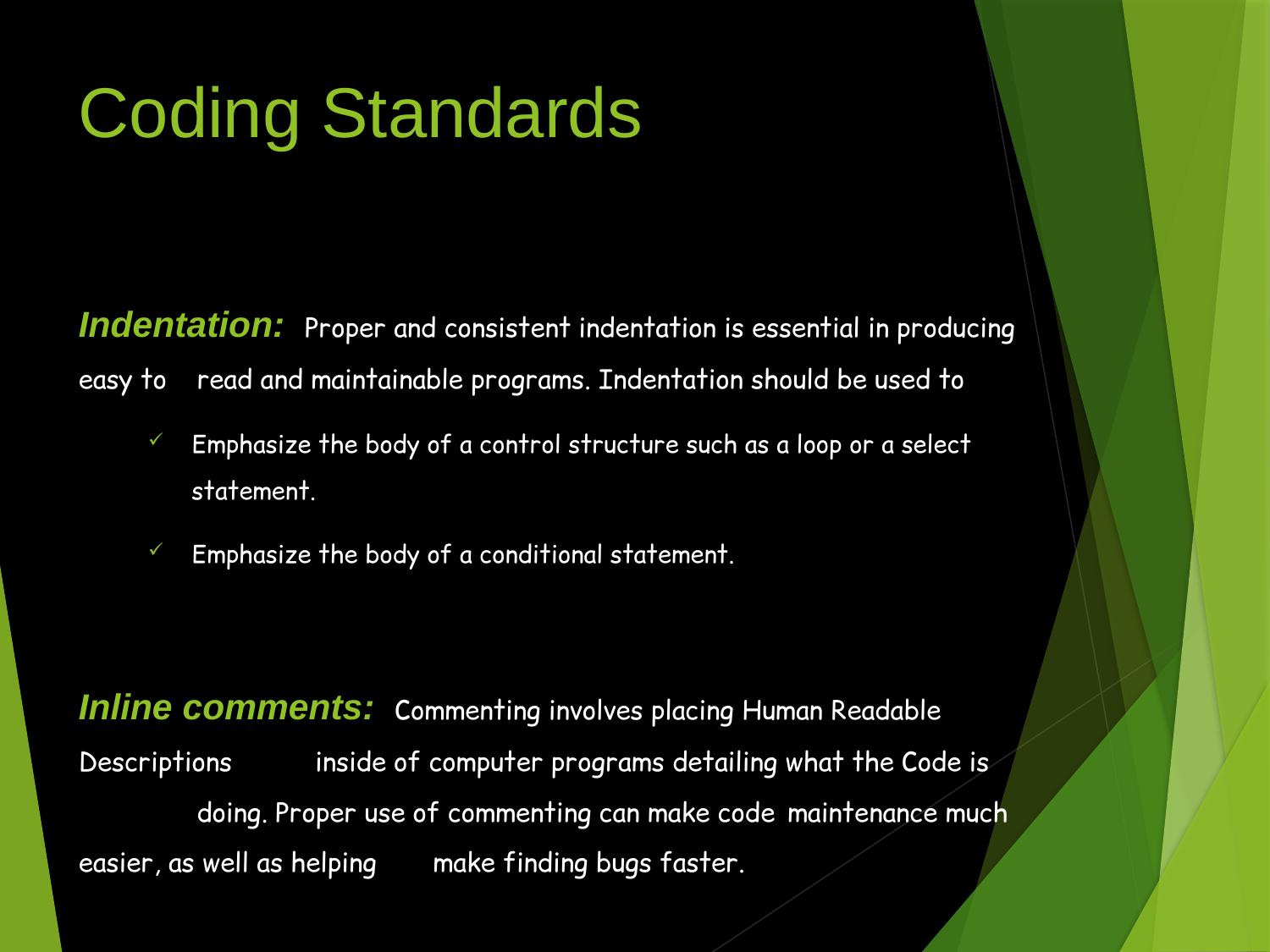

# Coding Standards

Indentation:  Proper and consistent indentation is essential in producing easy to 			read and maintainable programs. Indentation should be used to
Emphasize the body of a control structure such as a loop or a select statement.
Emphasize the body of a conditional statement.

Inline comments:  Commenting involves placing Human Readable Descriptions 					inside of computer programs detailing what the Code is 				doing. Proper use of commenting can make code 						maintenance much easier, as well as helping 							make finding bugs faster.